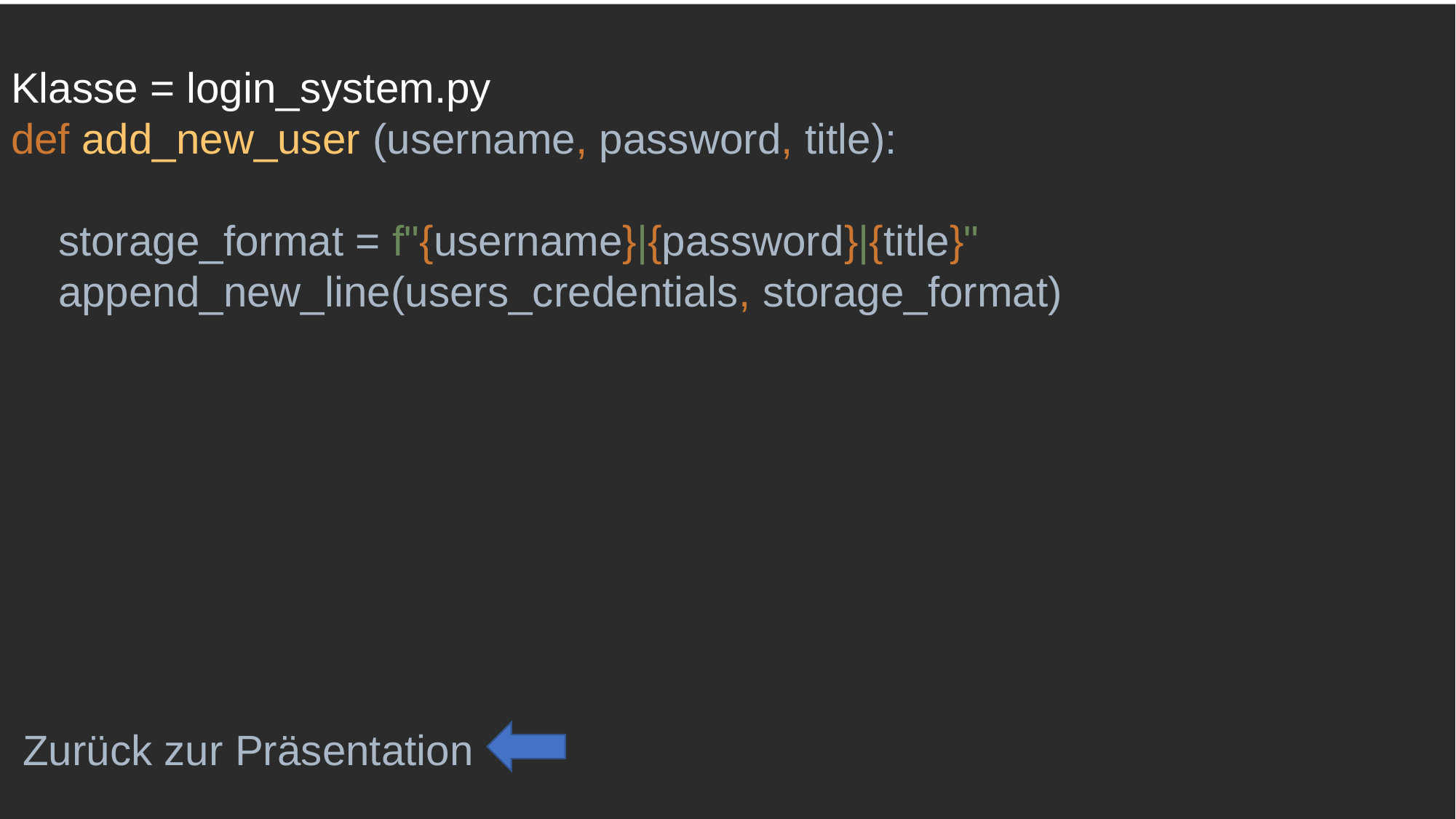

Klasse = login_system.py
def add_new_user (username, password, title):
    storage_format = f"{username}|{password}|{title}"
    append_new_line(users_credentials, storage_format)

 Zurück zur Präsentation

#